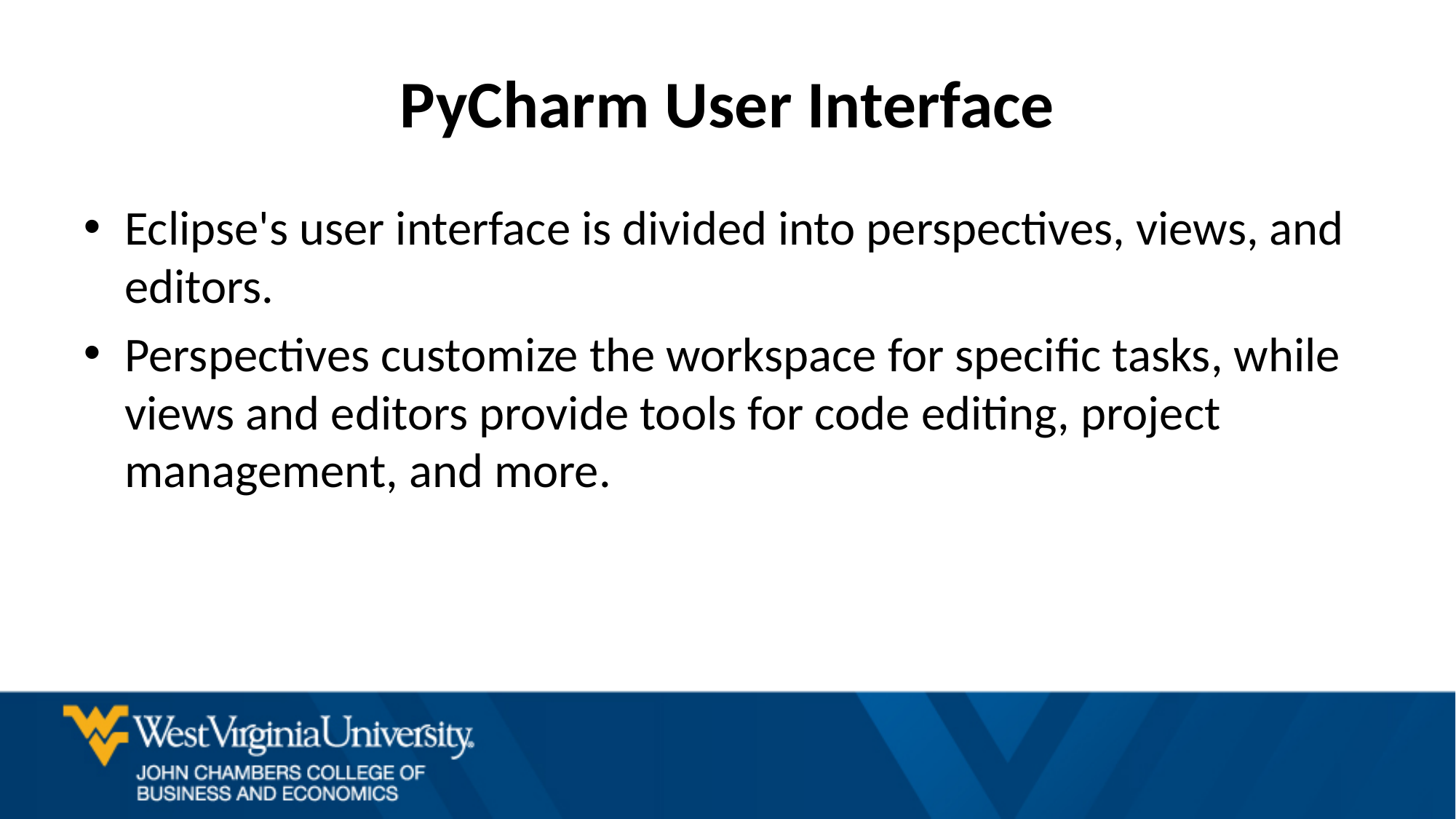

# PyCharm User Interface
Eclipse's user interface is divided into perspectives, views, and editors.
Perspectives customize the workspace for specific tasks, while views and editors provide tools for code editing, project management, and more.